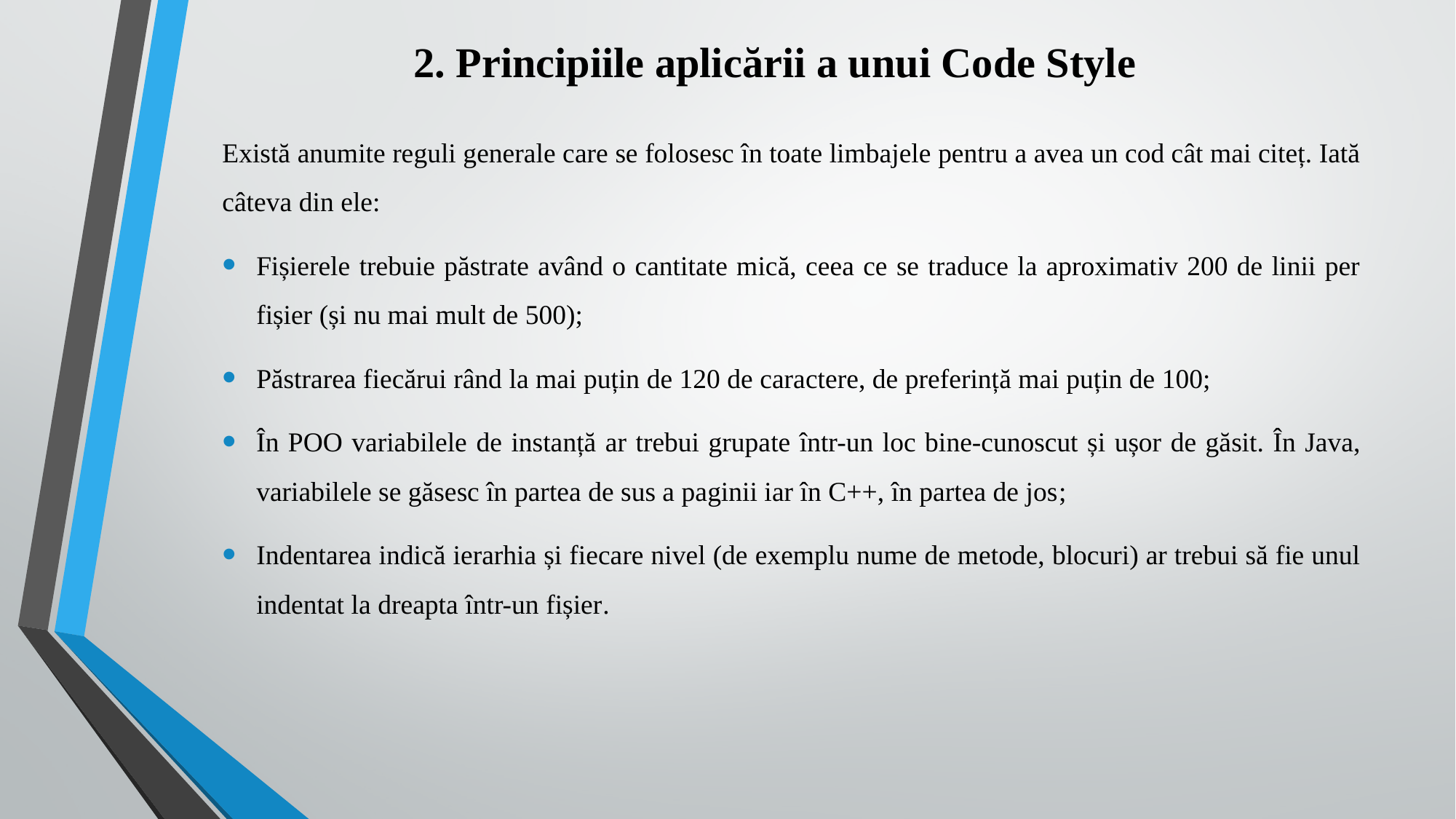

# 2. Principiile aplicării a unui Code Style
Există anumite reguli generale care se folosesc în toate limbajele pentru a avea un cod cât mai citeț. Iată câteva din ele:
Fișierele trebuie păstrate având o cantitate mică, ceea ce se traduce la aproximativ 200 de linii per fișier (și nu mai mult de 500);
Păstrarea fiecărui rând la mai puțin de 120 de caractere, de preferință mai puțin de 100;
În POO variabilele de instanță ar trebui grupate într-un loc bine-cunoscut și ușor de găsit. În Java, variabilele se găsesc în partea de sus a paginii iar în C++, în partea de jos;
Indentarea indică ierarhia și fiecare nivel (de exemplu nume de metode, blocuri) ar trebui să fie unul indentat la dreapta într-un fișier.